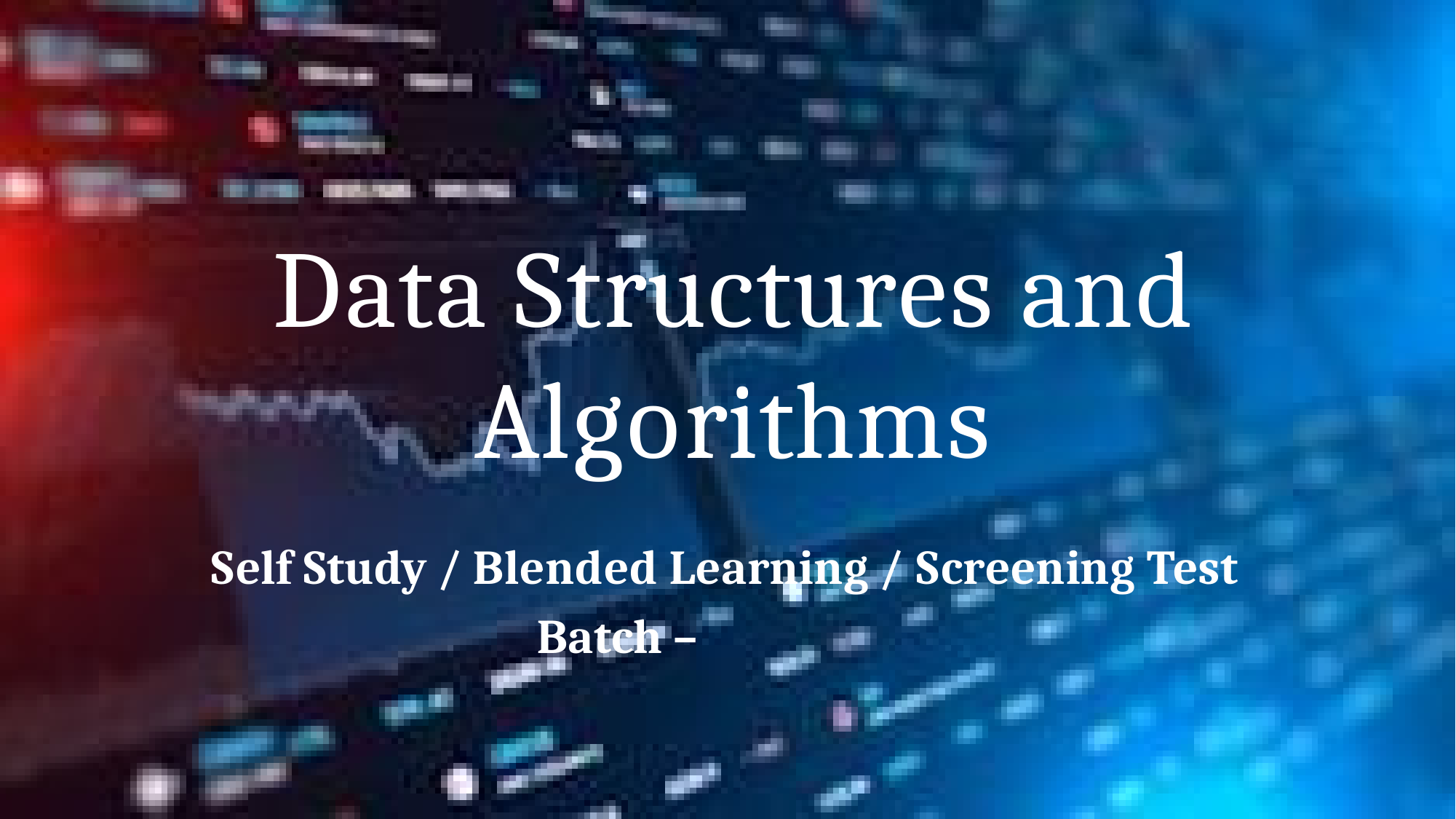

Data Structures and Algorithms

Self Study / Blended Learning / Screening Test  Batch –